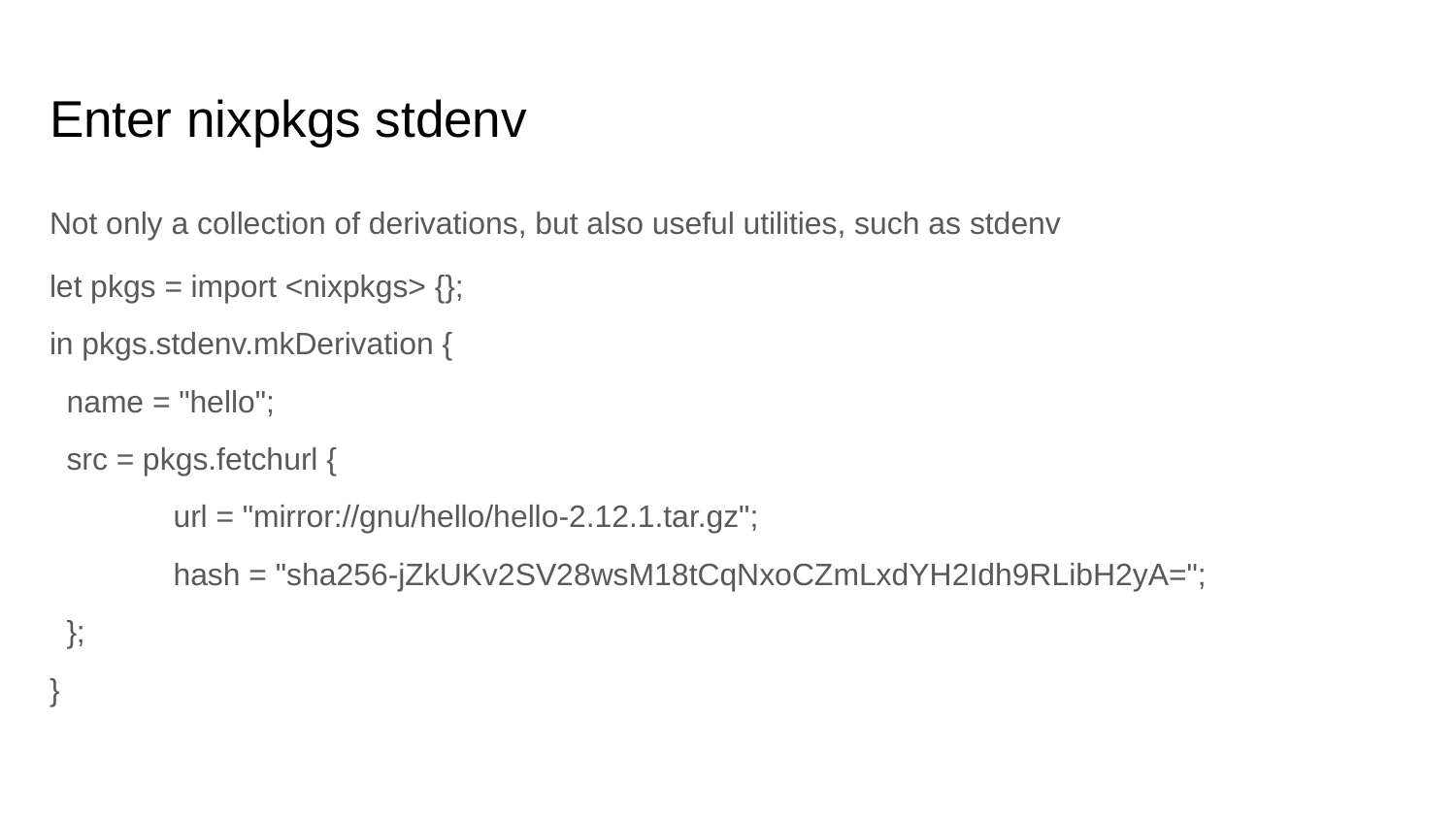

# Enter nixpkgs stdenv
Not only a collection of derivations, but also useful utilities, such as stdenv
let pkgs = import <nixpkgs> {};
in pkgs.stdenv.mkDerivation {
  name = "hello";
  src = pkgs.fetchurl {
	url = "mirror://gnu/hello/hello-2.12.1.tar.gz";
	hash = "sha256-jZkUKv2SV28wsM18tCqNxoCZmLxdYH2Idh9RLibH2yA=";
  };
}